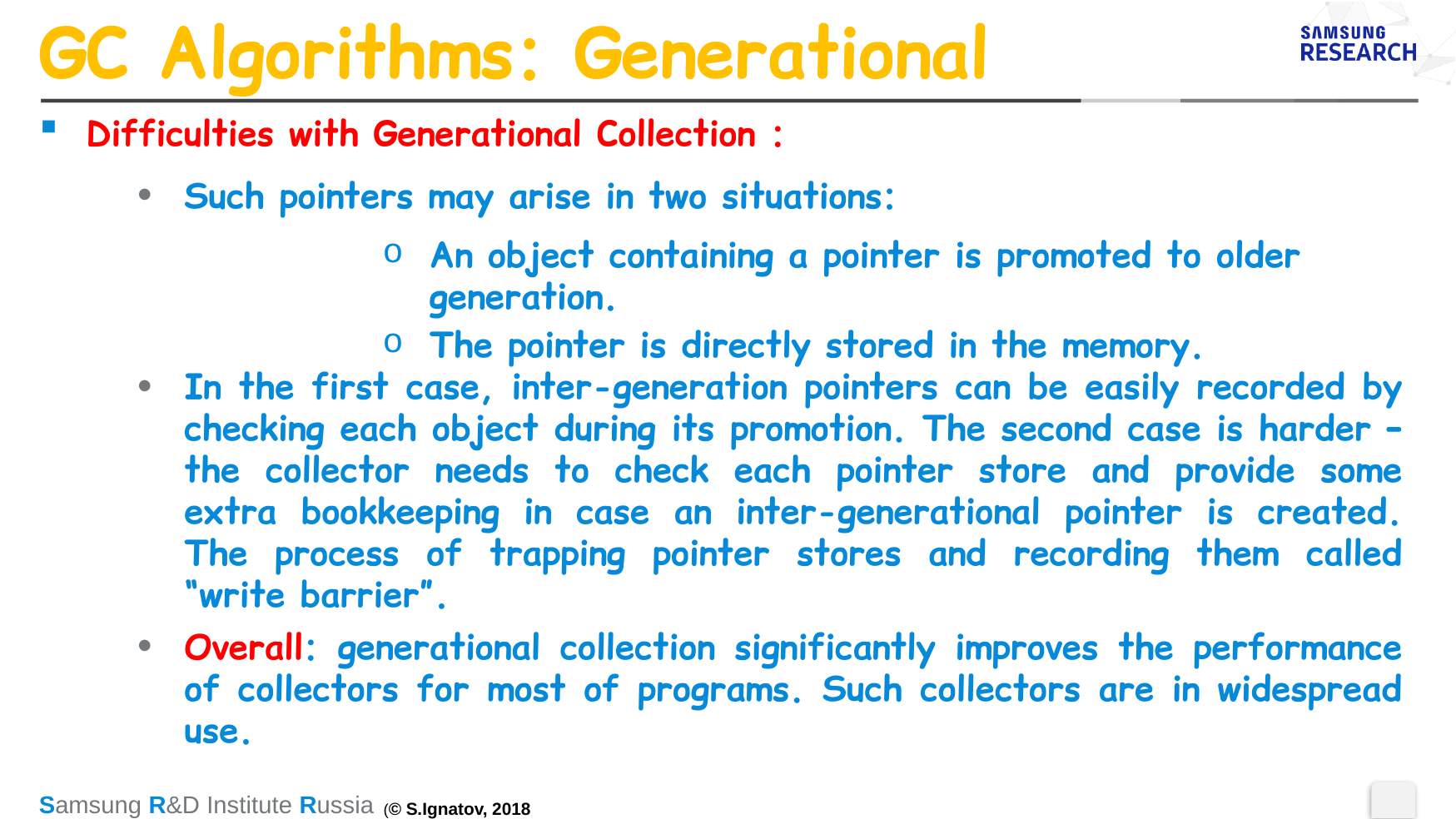

# GC Algorithms: Generational
Difficulties with Generational Collection :
Such pointers may arise in two situations:
An object containing a pointer is promoted to older generation.
The pointer is directly stored in the memory.
In the first case, inter-generation pointers can be easily recorded by checking each object during its promotion. The second case is harder – the collector needs to check each pointer store and provide some extra bookkeeping in case an inter-generational pointer is created. The process of trapping pointer stores and recording them called “write barrier”.
Overall: generational collection significantly improves the performance of collectors for most of programs. Such collectors are in widespread use.
(© S.Ignatov, 2018